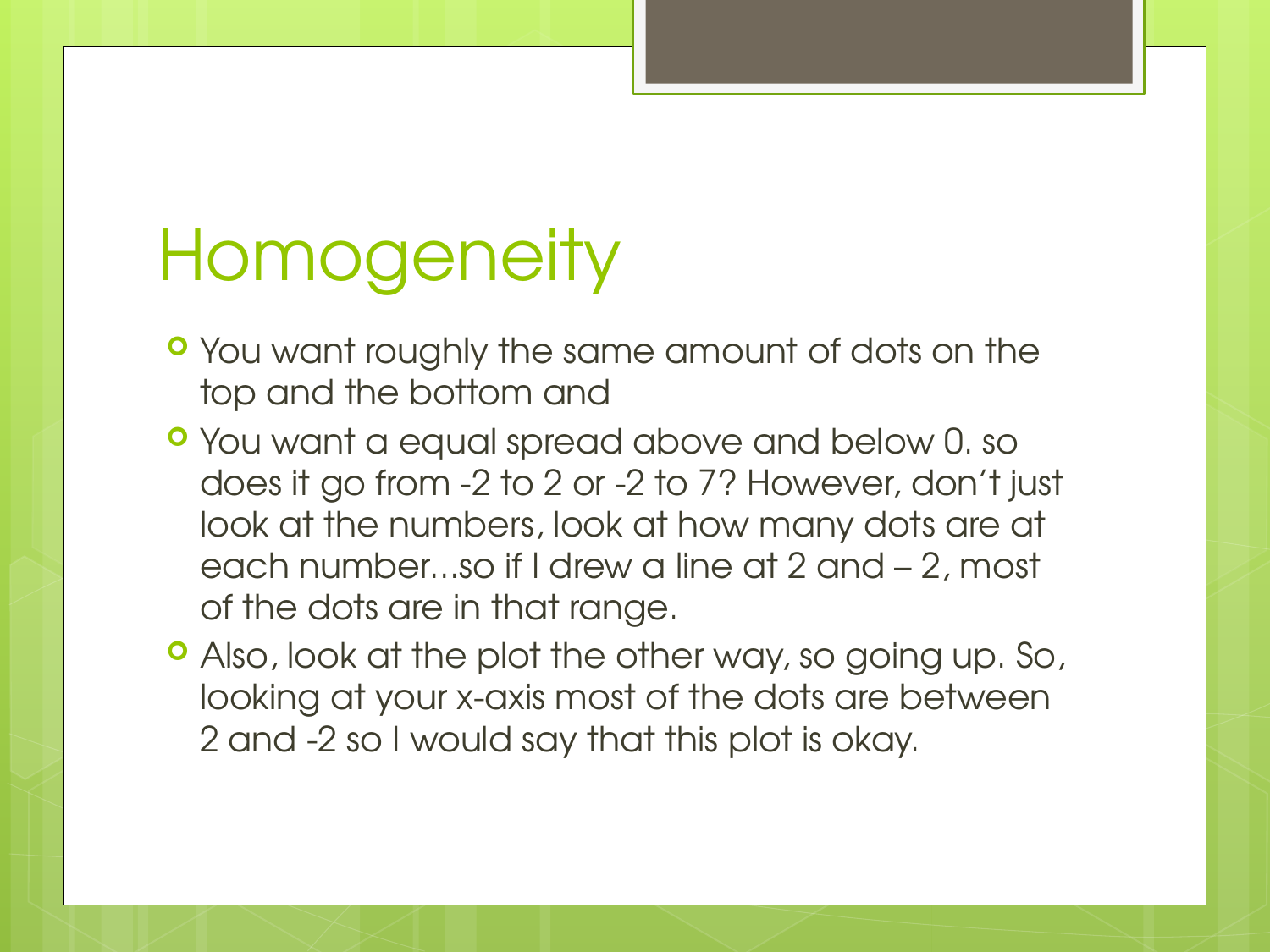

# Homogeneity
You want roughly the same amount of dots on the top and the bottom and
You want a equal spread above and below 0. so does it go from -2 to 2 or -2 to 7? However, don’t just look at the numbers, look at how many dots are at each number…so if I drew a line at 2 and – 2, most of the dots are in that range.
Also, look at the plot the other way, so going up. So, looking at your x-axis most of the dots are between 2 and -2 so I would say that this plot is okay.